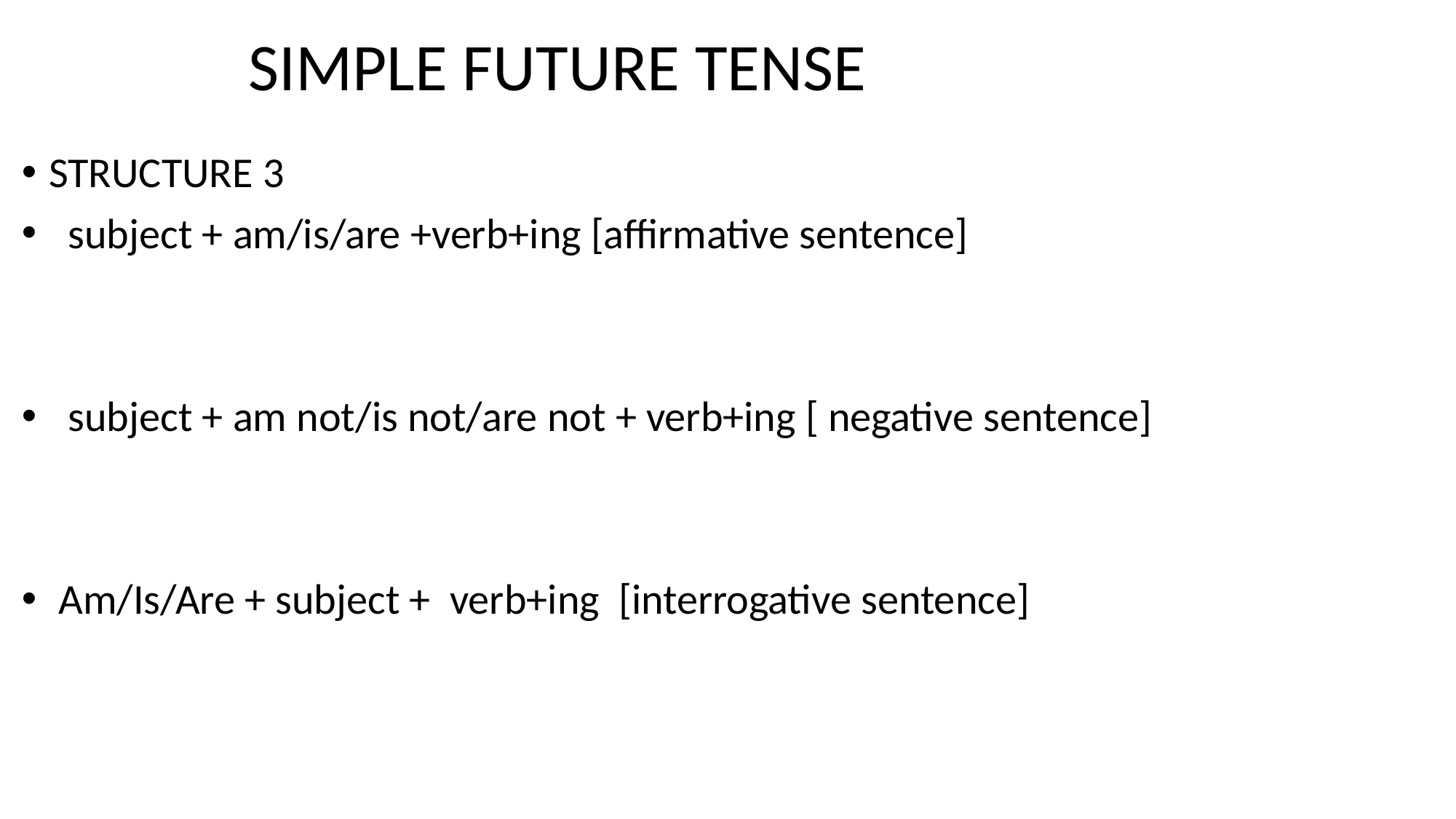

# SIMPLE FUTURE TENSE
STRUCTURE 3
  subject + am/is/are +verb+ing [affirmative sentence]

  subject + am not/is not/are not + verb+ing [ negative sentence]

 Am/Is/Are + subject +  verb+ing  [interrogative sentence]